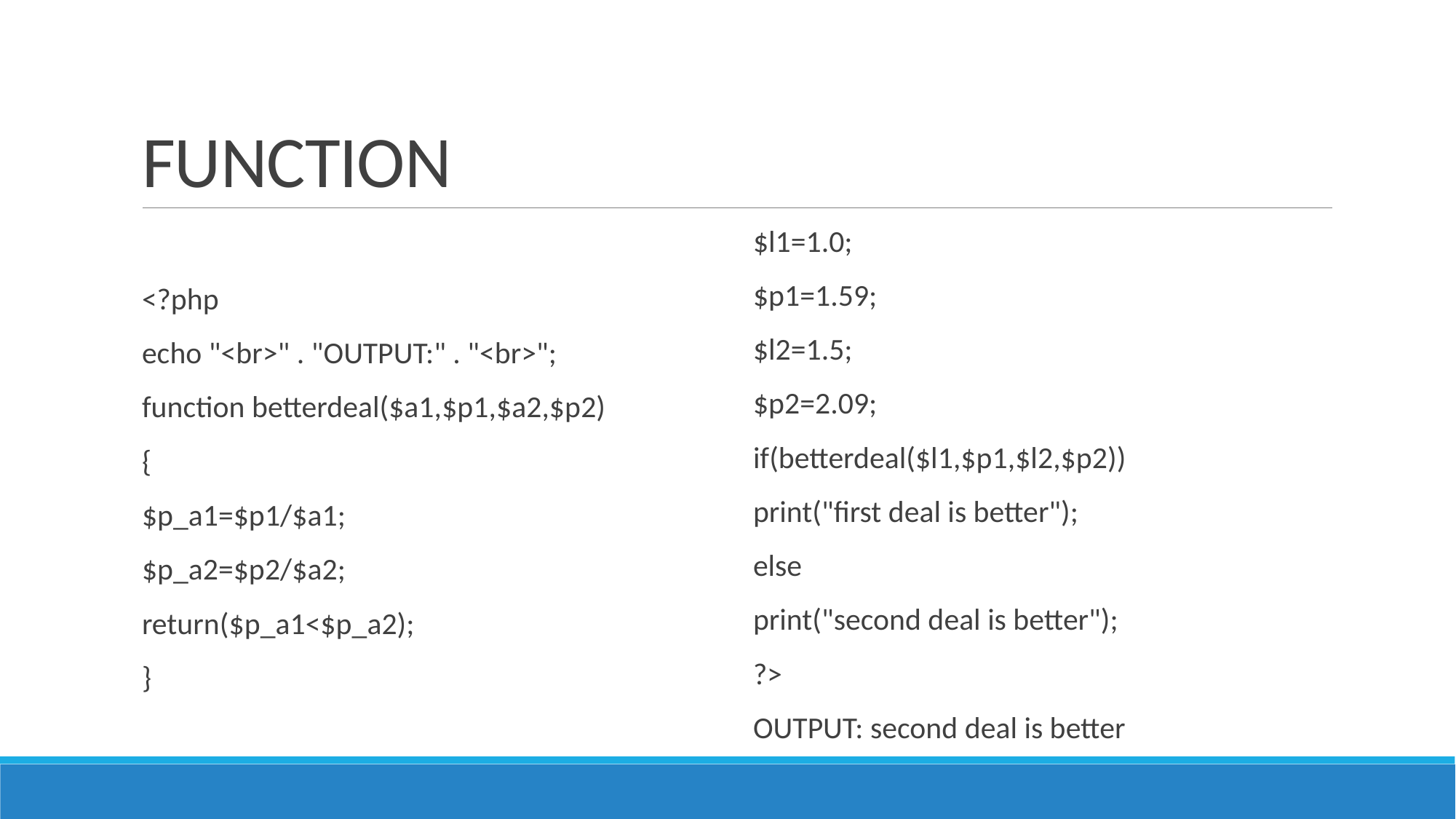

# FUNCTION

<?php
echo "<br>" . "OUTPUT:" . "<br>";
function betterdeal($a1,$p1,$a2,$p2)
{
$p_a1=$p1/$a1;
$p_a2=$p2/$a2;
return($p_a1<$p_a2);
}
$l1=1.0;
$p1=1.59;
$l2=1.5;
$p2=2.09;
if(betterdeal($l1,$p1,$l2,$p2))
print("first deal is better");
else
print("second deal is better");
?>
OUTPUT: second deal is better